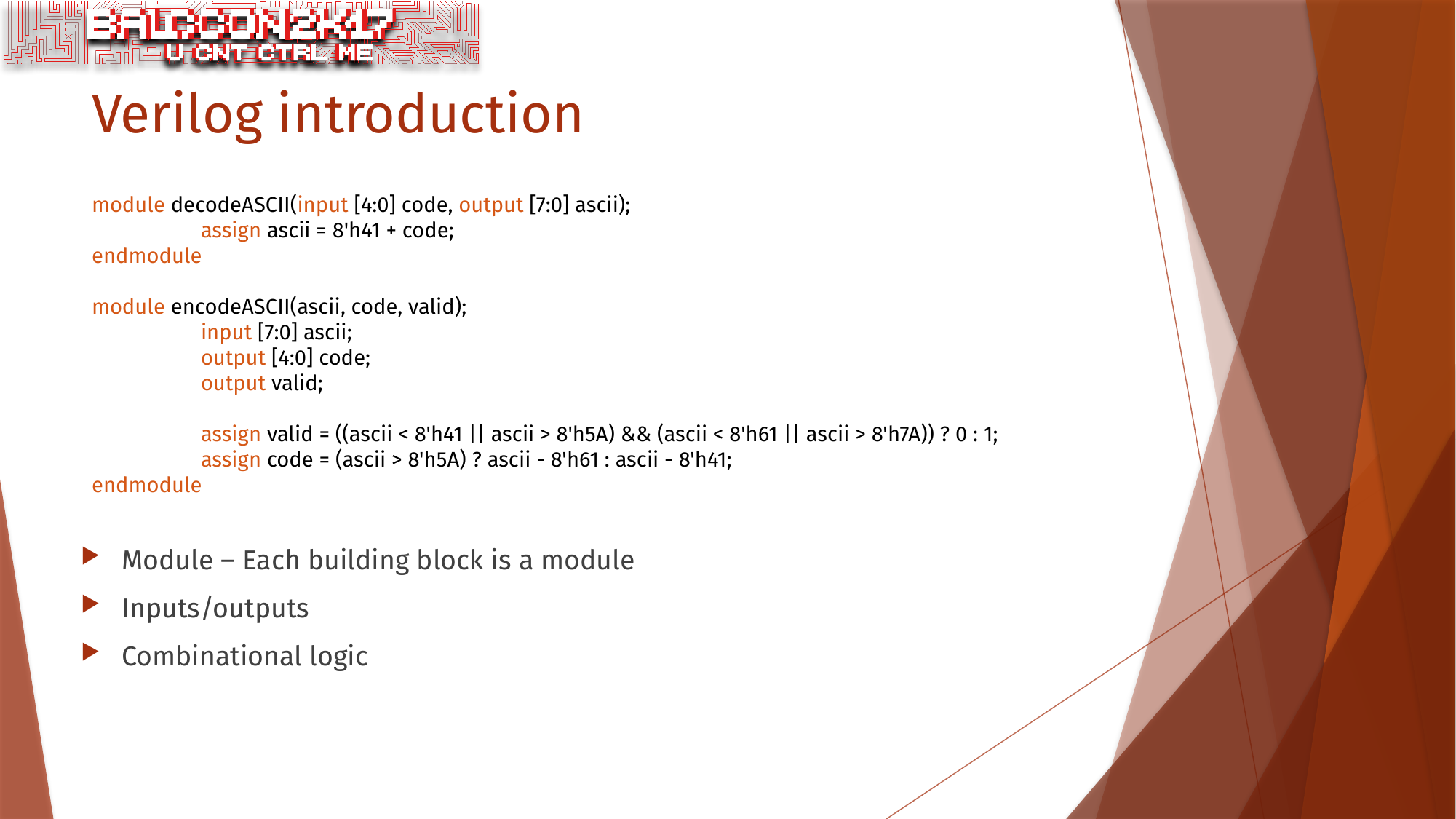

# Verilog introduction
| module decodeASCII(input [4:0] code, output [7:0] ascii); assign ascii = 8'h41 + code; endmodule module encodeASCII(ascii, code, valid); input [7:0] ascii; output [4:0] code; output valid; assign valid = ((ascii < 8'h41 || ascii > 8'h5A) && (ascii < 8'h61 || ascii > 8'h7A)) ? 0 : 1; assign code = (ascii > 8'h5A) ? ascii - 8'h61 : ascii - 8'h41; endmodule |
| --- |
Module – Each building block is a module
Inputs/outputs
Combinational logic